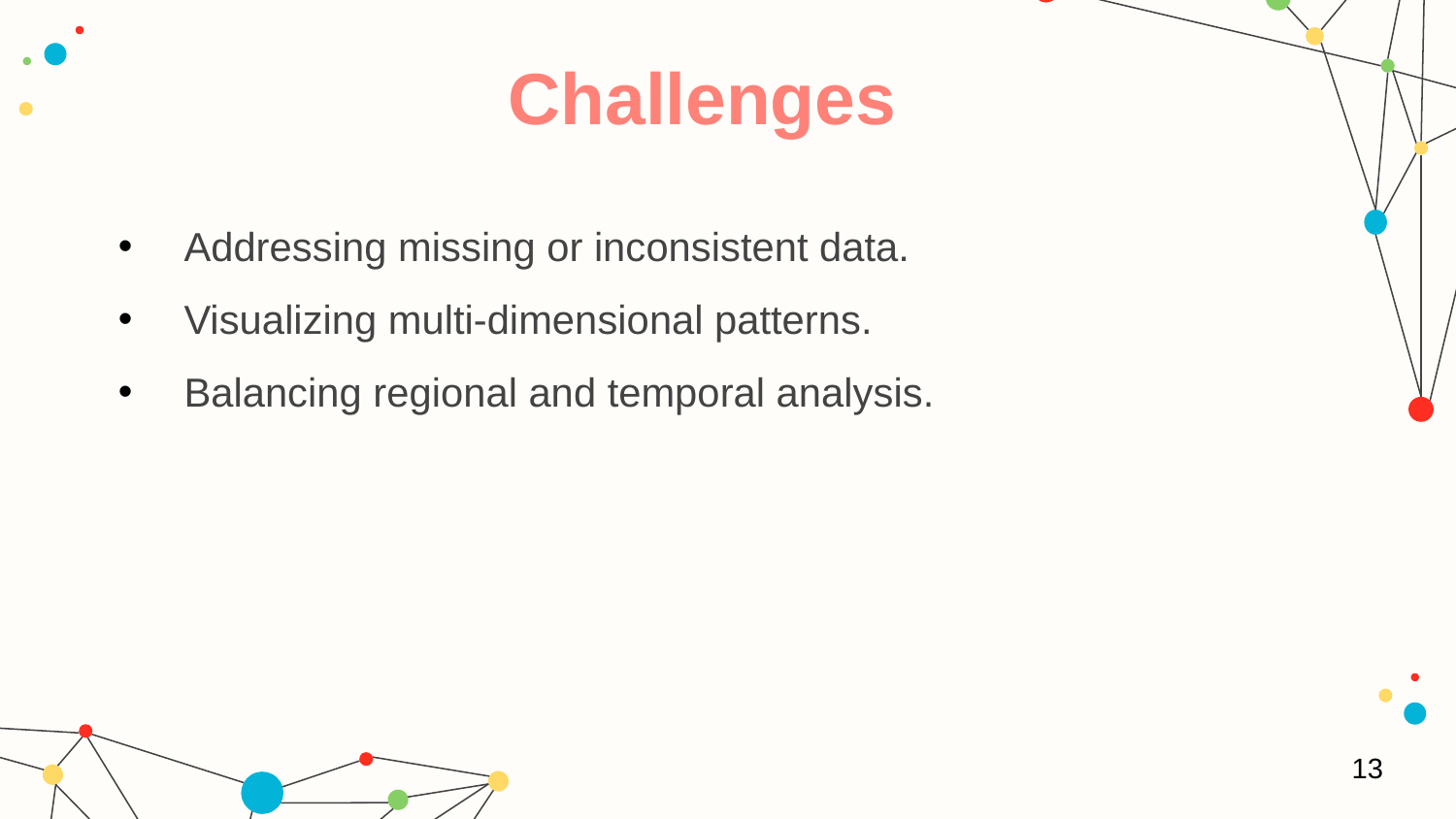

# Challenges
 Addressing missing or inconsistent data.
 Visualizing multi-dimensional patterns.
 Balancing regional and temporal analysis.

13